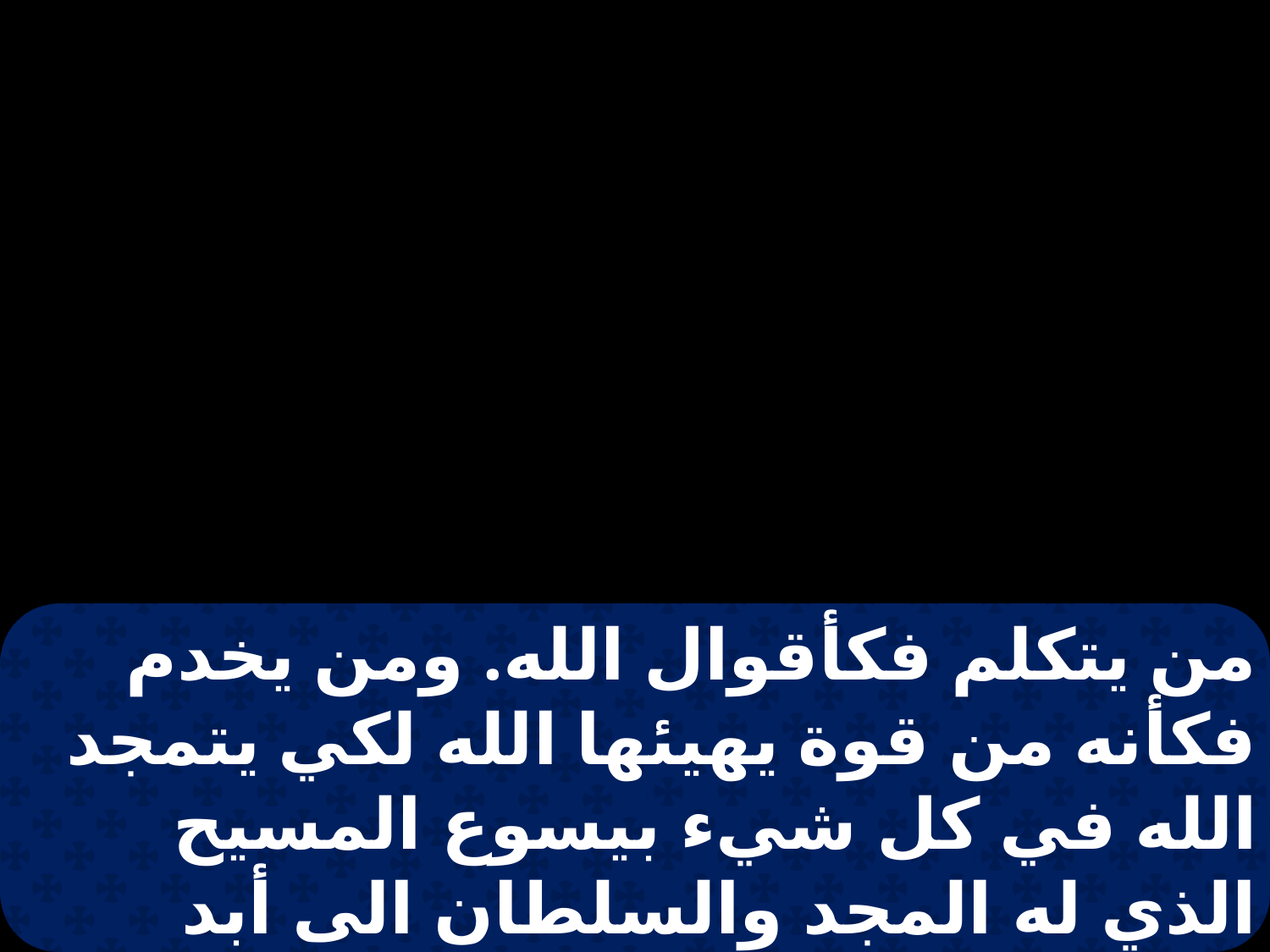

من يتكلم فكأقوال الله. ومن يخدم فكأنه من قوة يهيئها الله لكي يتمجد الله في كل شيء بيسوع المسيح الذي له المجد والسلطان الى أبد الآبدين .